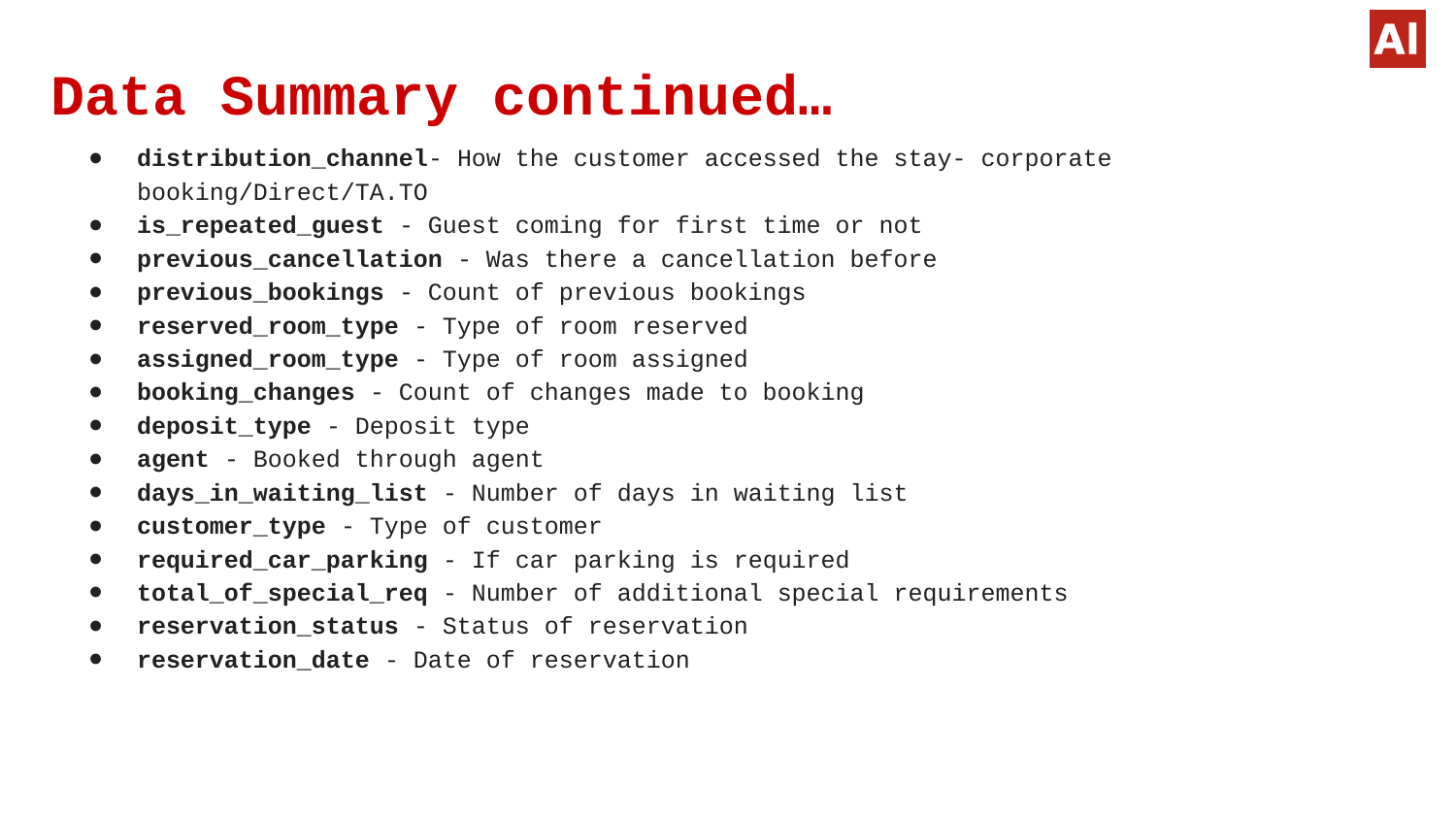

Data Summary continued…
# distribution_channel- How the customer accessed the stay- corporate booking/Direct/TA.TO
is_repeated_guest - Guest coming for first time or not
previous_cancellation - Was there a cancellation before
previous_bookings - Count of previous bookings
reserved_room_type - Type of room reserved
assigned_room_type - Type of room assigned
booking_changes - Count of changes made to booking
deposit_type - Deposit type
agent - Booked through agent
days_in_waiting_list - Number of days in waiting list
customer_type - Type of customer
required_car_parking - If car parking is required
total_of_special_req - Number of additional special requirements
reservation_status - Status of reservation
reservation_date - Date of reservation